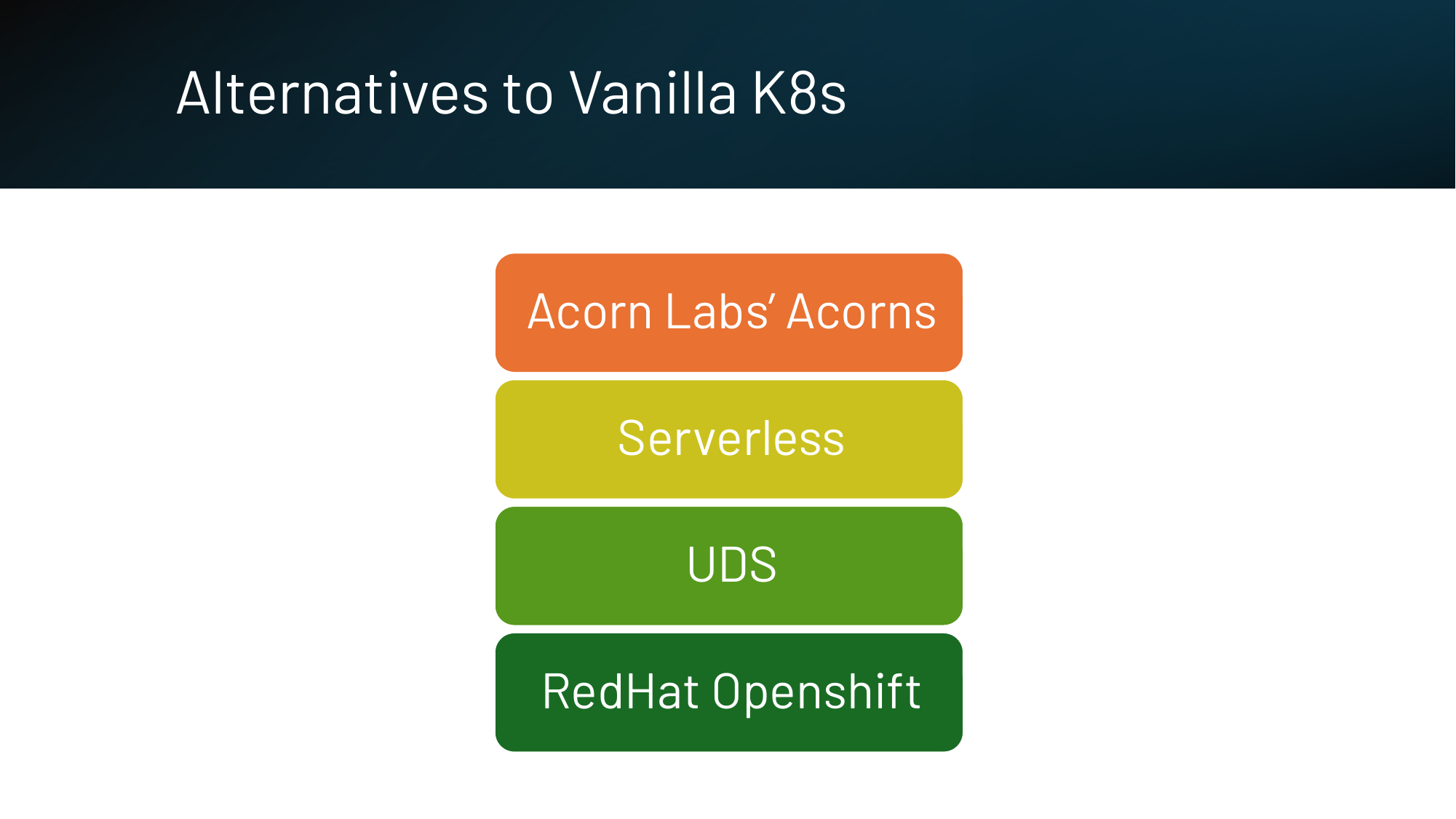

# Alternatives to Vanilla K8s
Acorn Labs’ Acorns
Serverless
UDS
RedHat Openshift